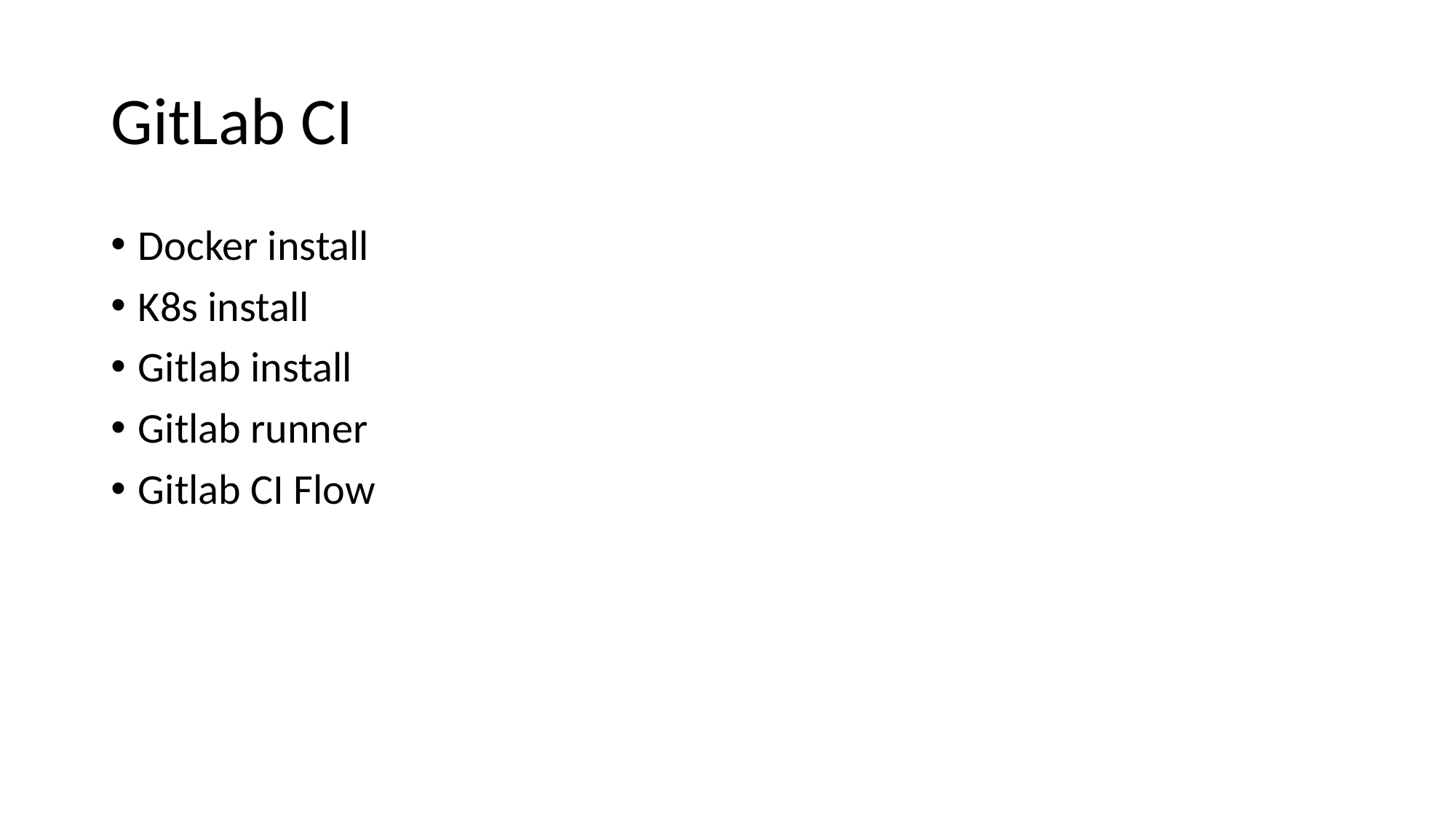

# GitLab CI
Docker install
K8s install
Gitlab install
Gitlab runner
Gitlab CI Flow